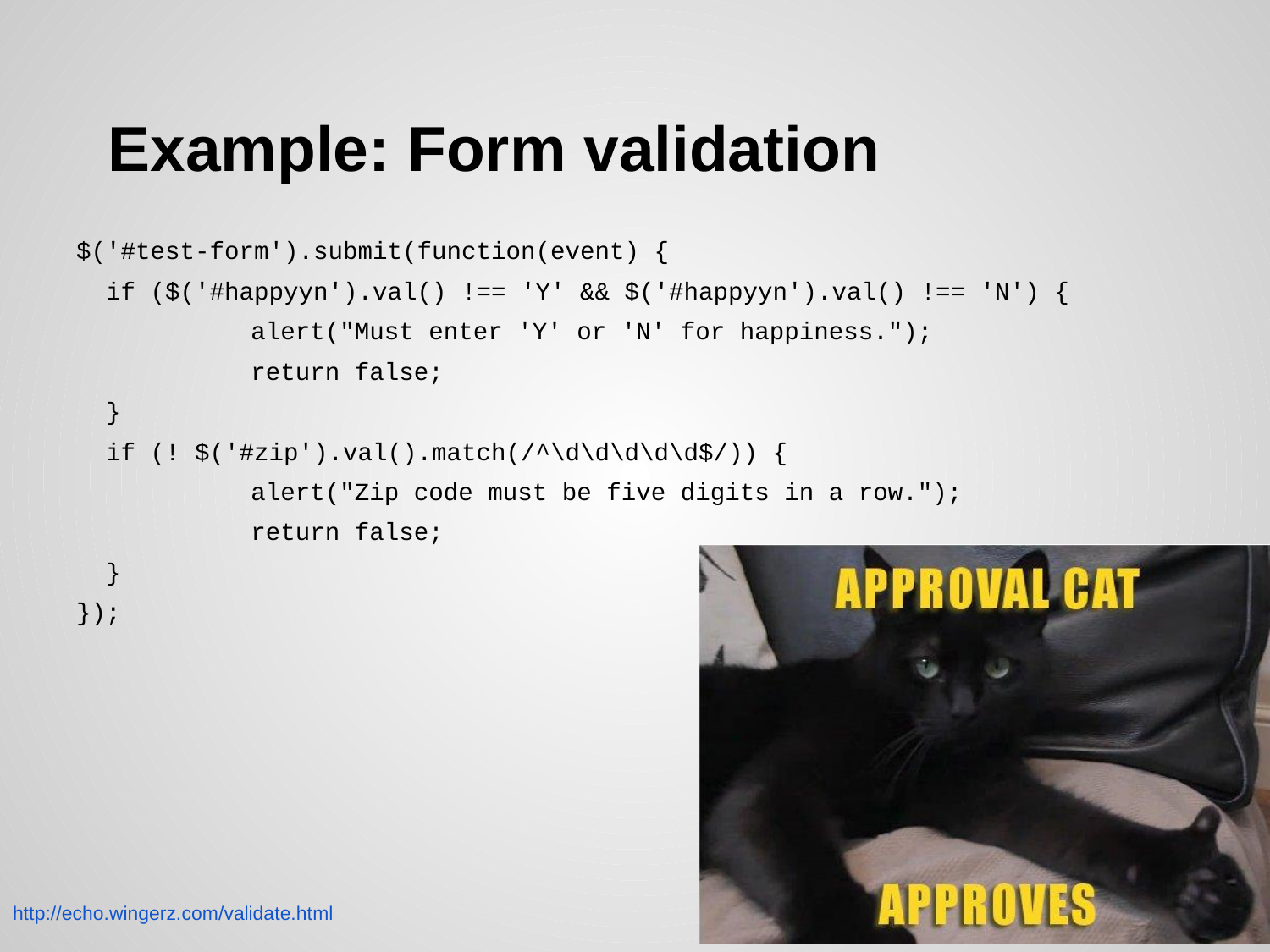

# Example: Form validation
$('#test-form').submit(function(event) {
  if ($('#happyyn').val() !== 'Y' && $('#happyyn').val() !== 'N') {
    	alert("Must enter 'Y' or 'N' for happiness.");
    	return false;
  }
  if (! $('#zip').val().match(/^\d\d\d\d\d$/)) {
    	alert("Zip code must be five digits in a row.");
    	return false;
  }
});

http://echo.wingerz.com/validate.html